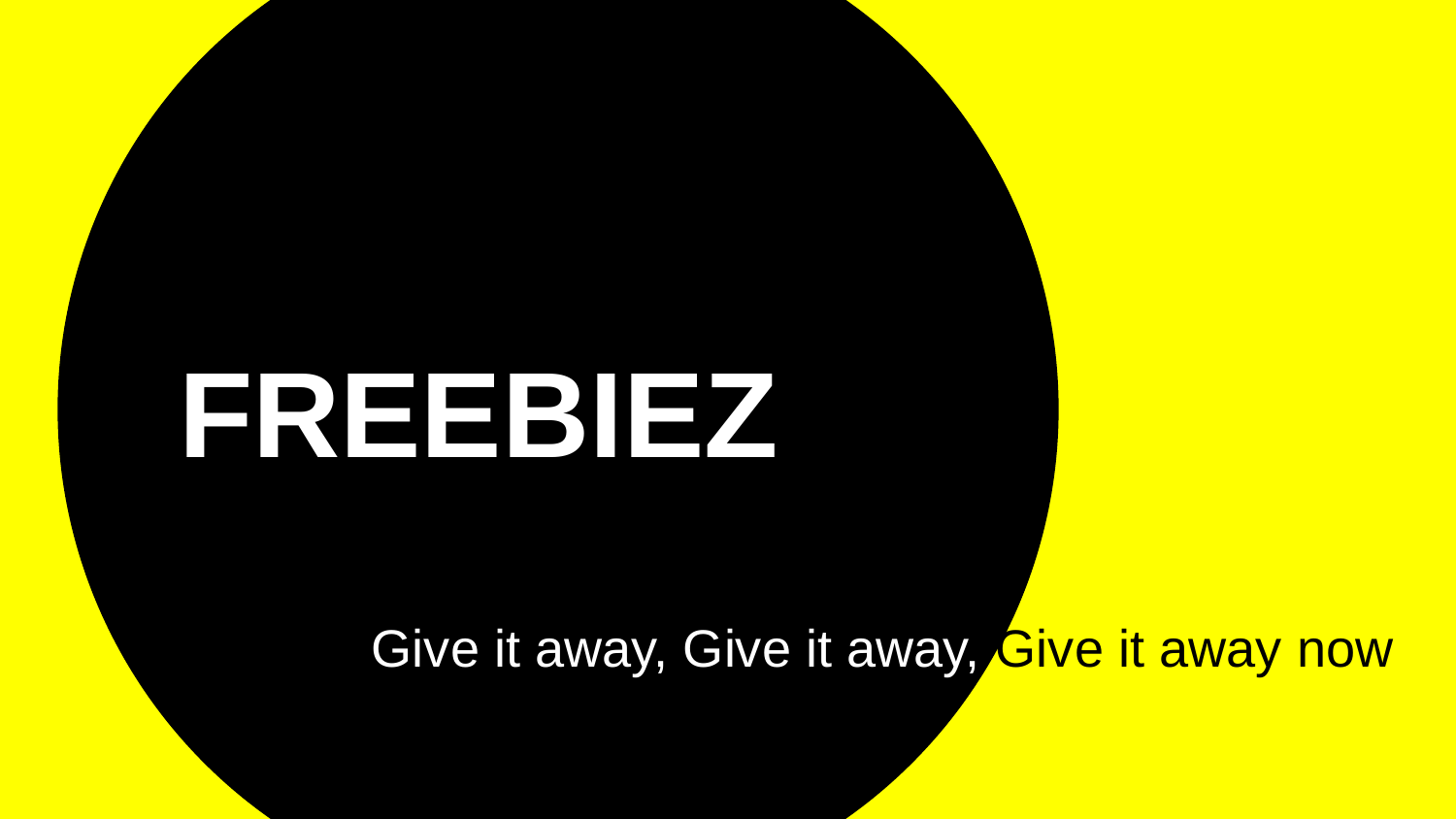

# FREEBIEZ
Give it away, Give it away, Give it away now